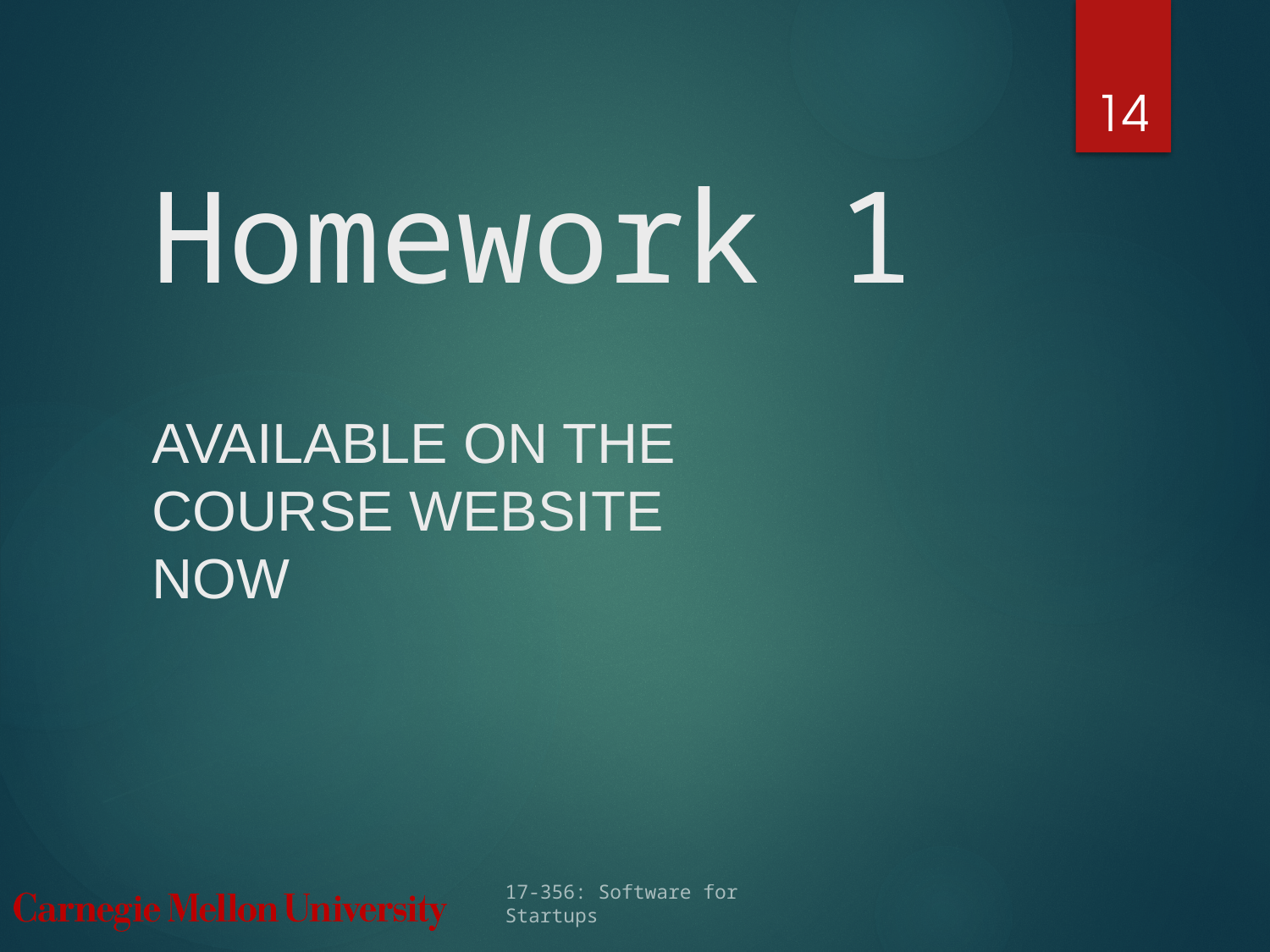

14
# Homework 1
Available on the course website now
17-356: Software for Startups